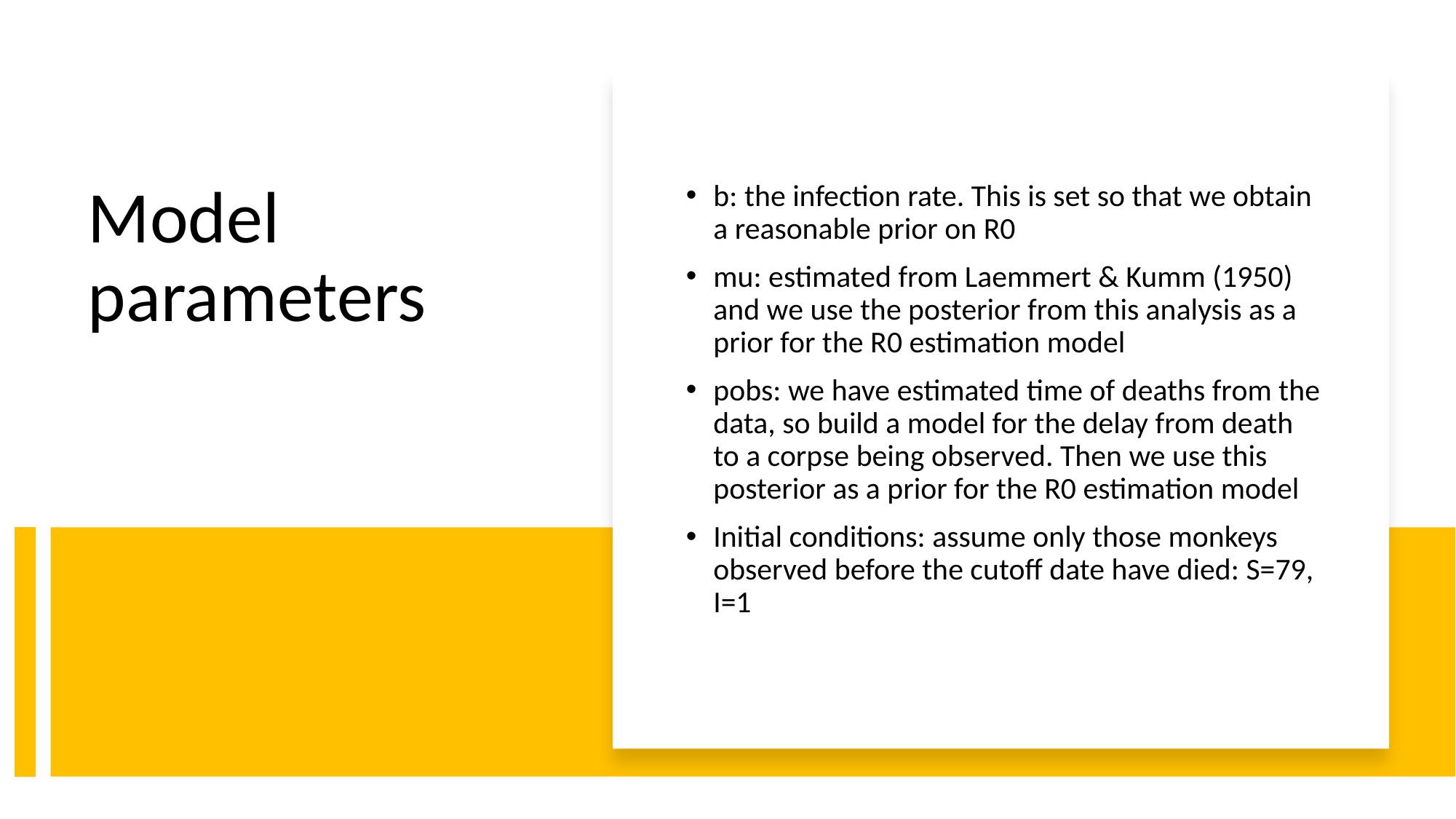

b: the infection rate. This is set so that we obtain a reasonable prior on R0
mu: estimated from Laemmert & Kumm (1950) and we use the posterior from this analysis as a prior for the R0 estimation model
pobs: we have estimated time of deaths from the data, so build a model for the delay from death to a corpse being observed. Then we use this posterior as a prior for the R0 estimation model
Initial conditions: assume only those monkeys observed before the cutoff date have died: S=79, I=1

# Model parameters